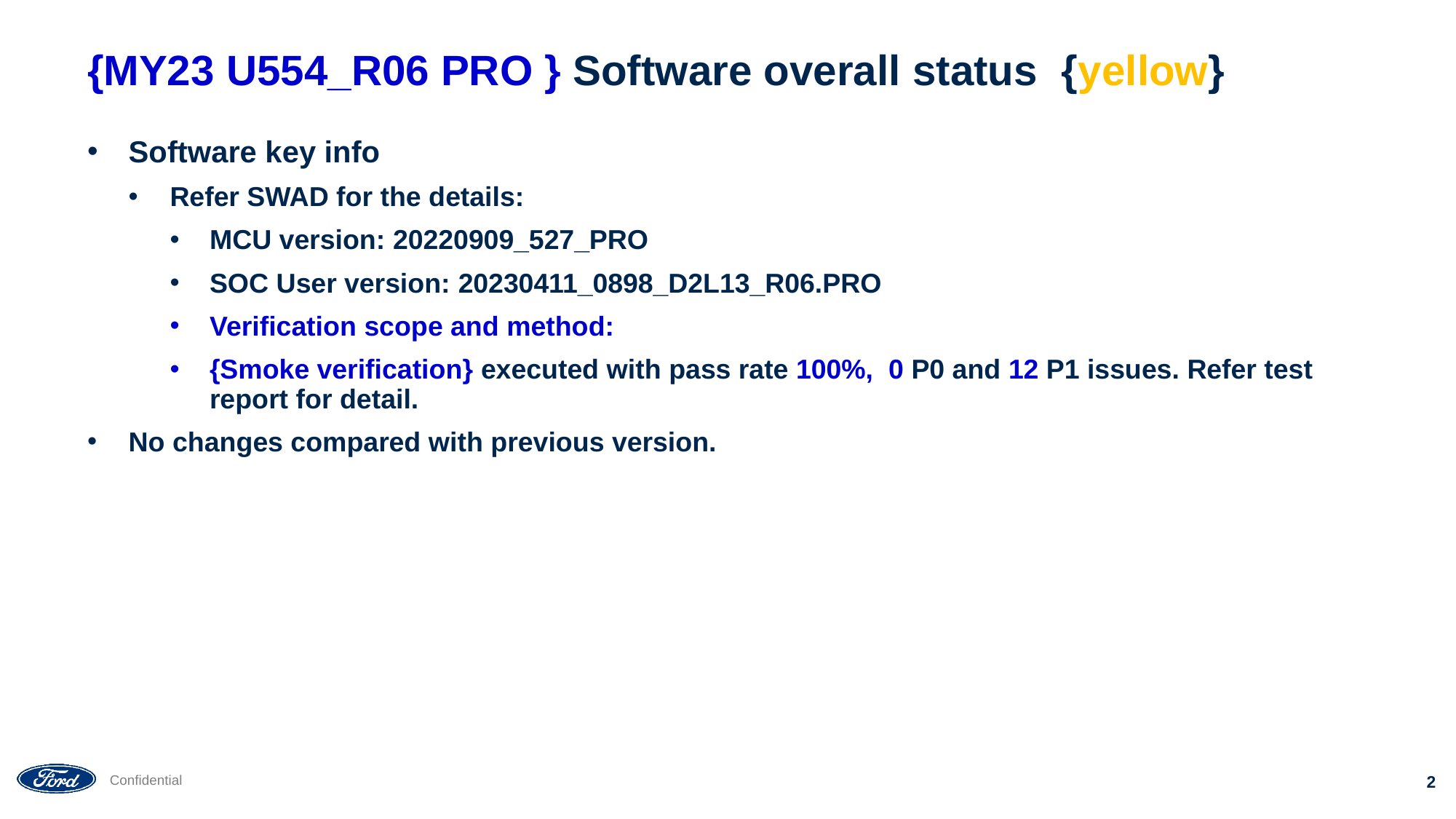

# {MY23 U554_R06 PRO } Software overall status  {yellow}
Software key info
Refer SWAD for the details:
MCU version: 20220909_527_PRO
SOC User version: 20230411_0898_D2L13_R06.PRO
Verification scope and method:
{Smoke verification} executed with pass rate 100%,  0 P0 and 12 P1 issues. Refer test report for detail.
No changes compared with previous version.